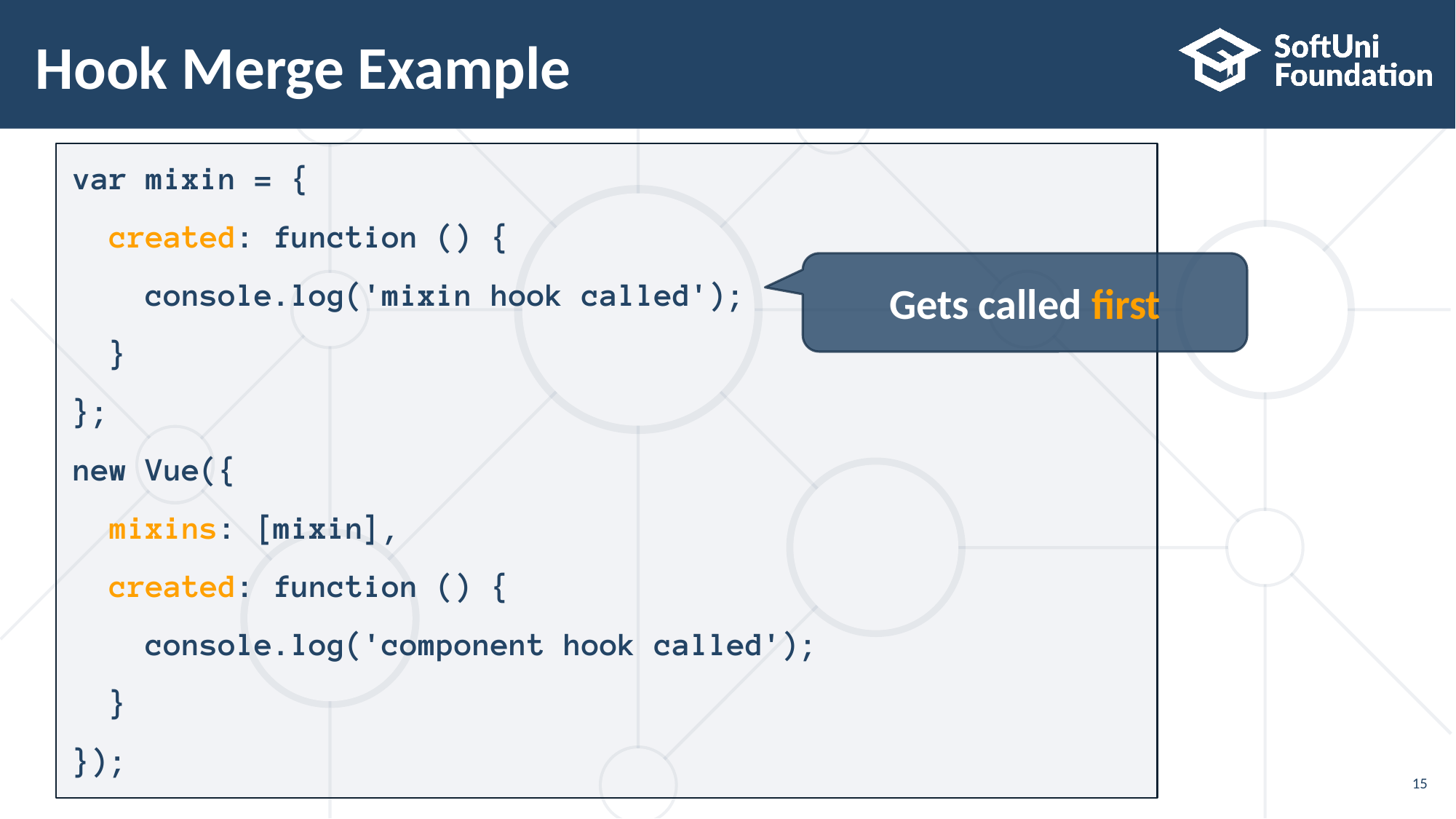

# Hook Merge Example
var mixin = {
  created: function () {
    console.log('mixin hook called');
  }
};
new Vue({
  mixins: [mixin],
  created: function () {
    console.log('component hook called');
  }
});
Gets called first
15